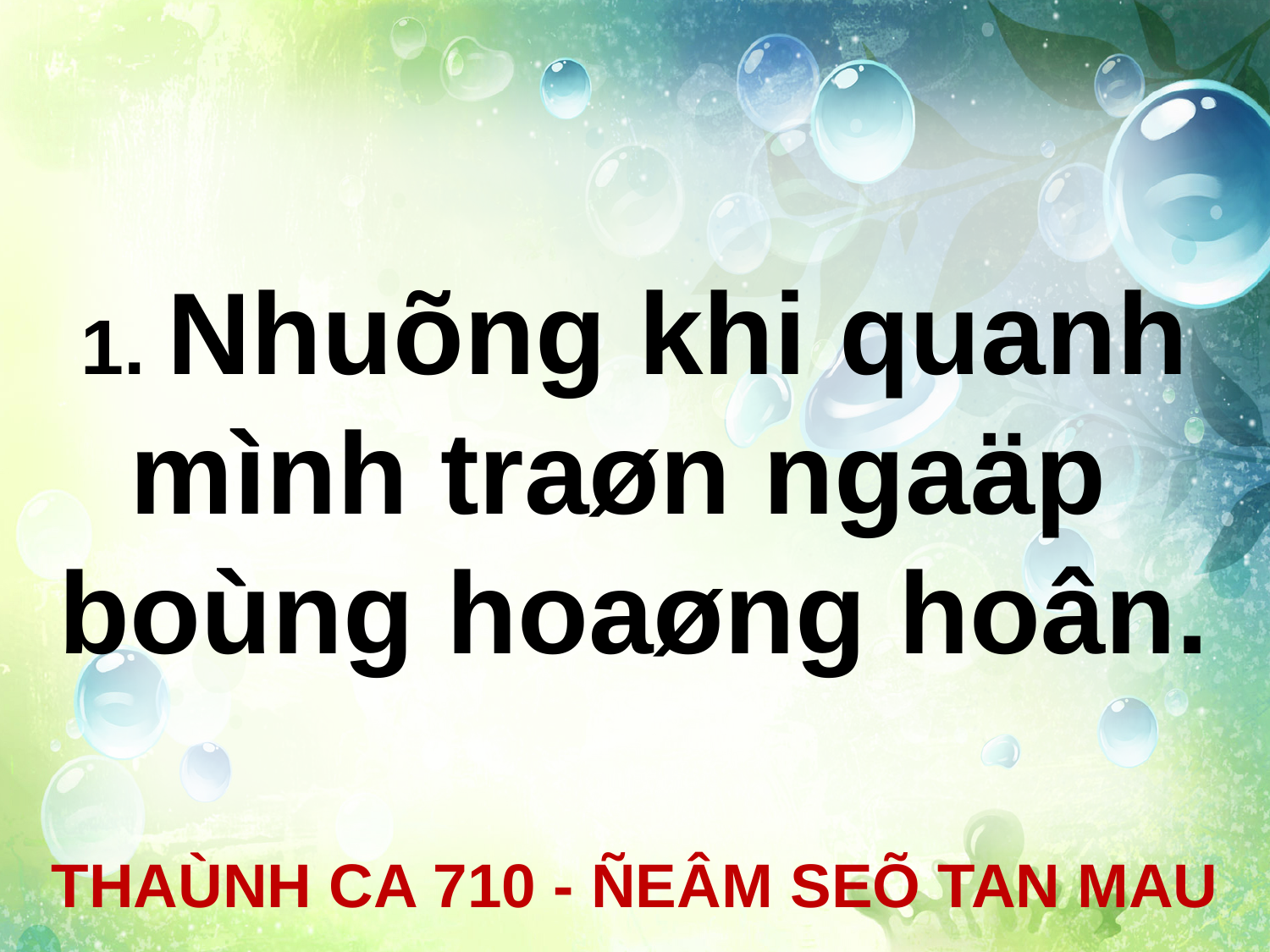

1. Nhuõng khi quanh mình traøn ngaäp
boùng hoaøng hoân.
THAÙNH CA 710 - ÑEÂM SEÕ TAN MAU